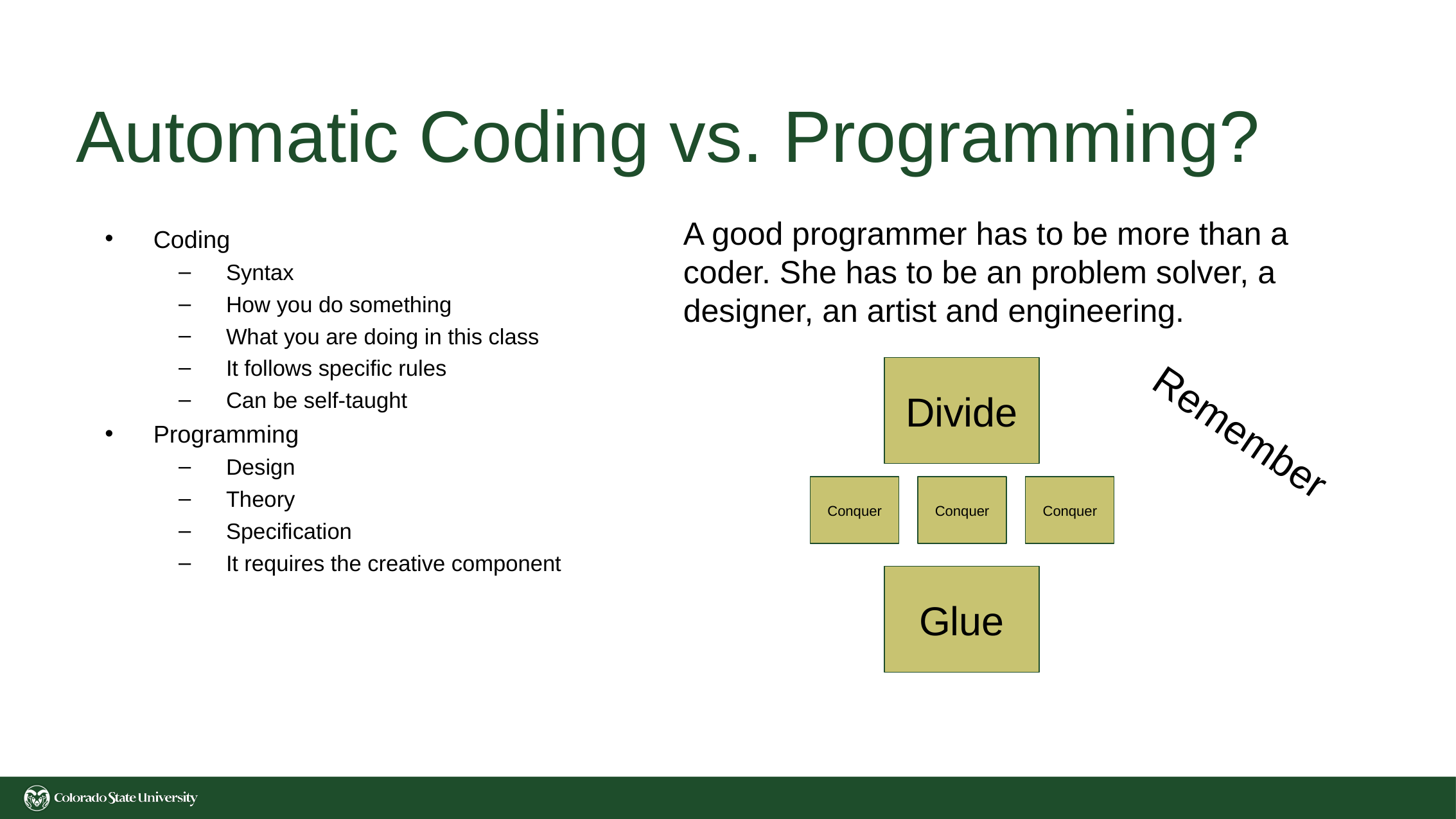

# Automatic Coding vs. Programming?
A good programmer has to be more than a coder. She has to be an problem solver, a designer, an artist and engineering.
Coding
Syntax
How you do something
What you are doing in this class
It follows specific rules
Can be self-taught
Programming
Design
Theory
Specification
It requires the creative component
Divide
Remember
Conquer
Conquer
Conquer
Glue